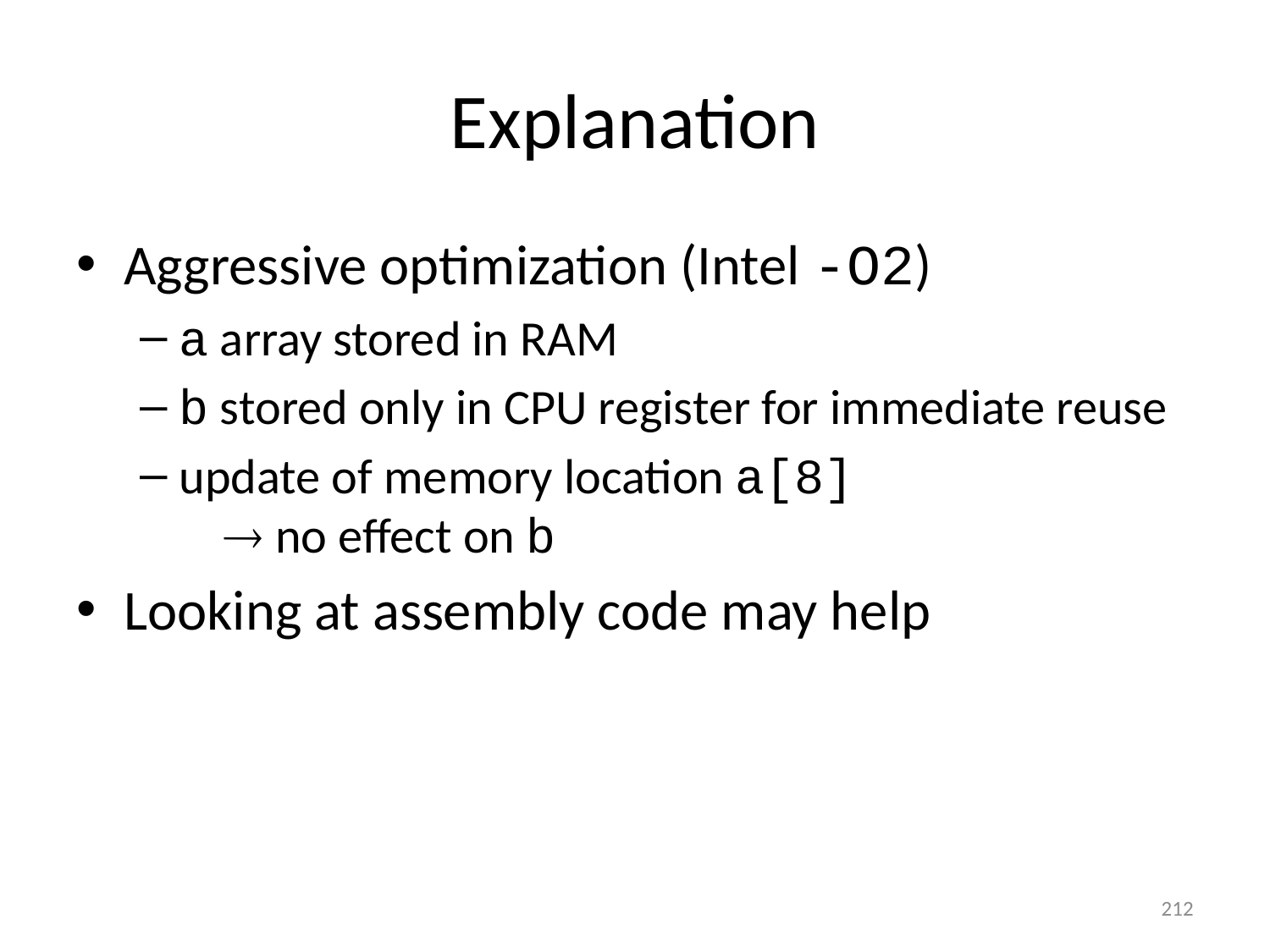

# Explanation
Aggressive optimization (Intel -O2)
a array stored in RAM
b stored only in CPU register for immediate reuse
update of memory location a[8]
    → no effect on b
Looking at assembly code may help

212